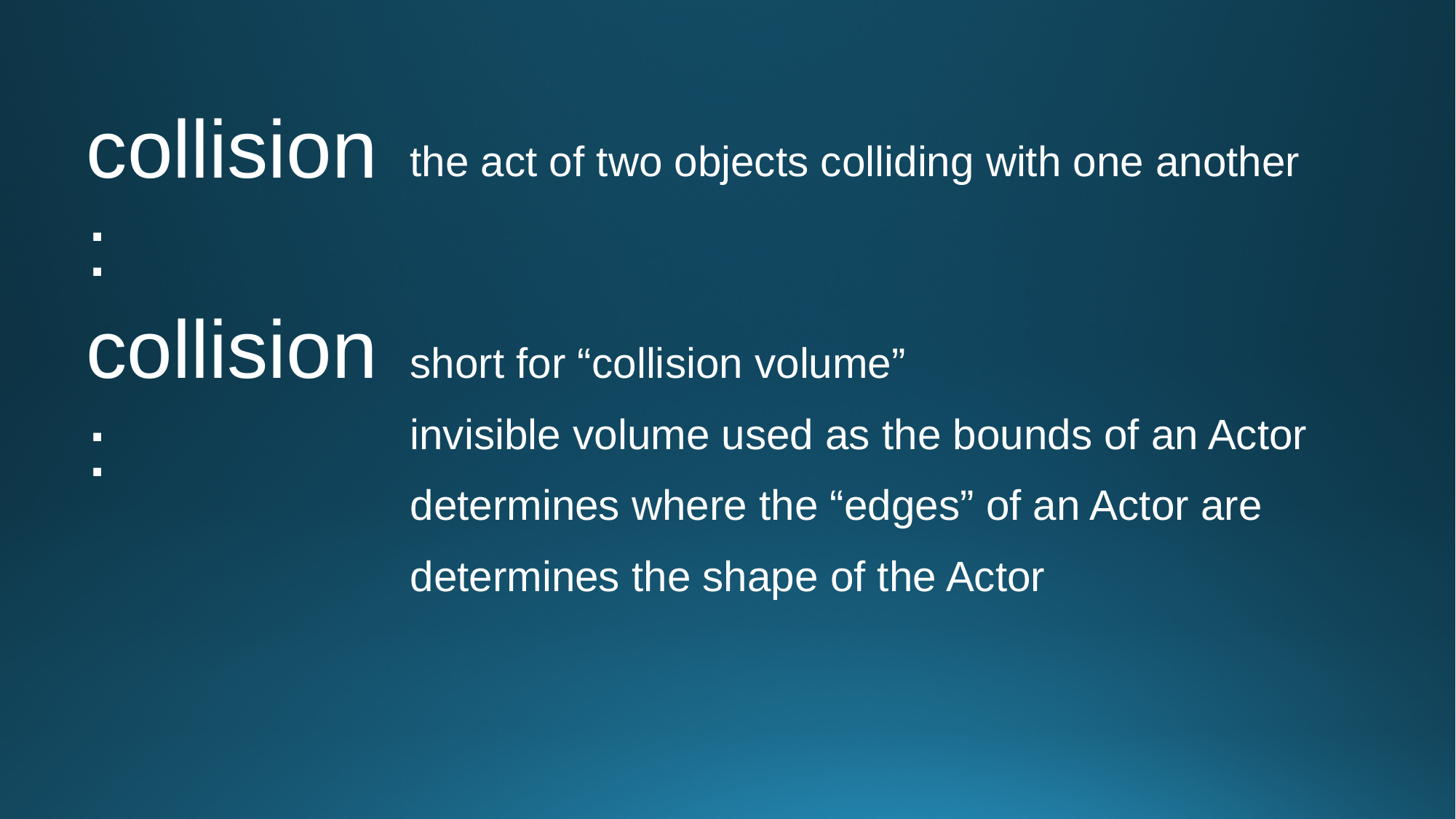

collision:
the act of two objects colliding with one another
collision:
short for “collision volume”
invisible volume used as the bounds of an Actor
determines where the “edges” of an Actor are
determines the shape of the Actor